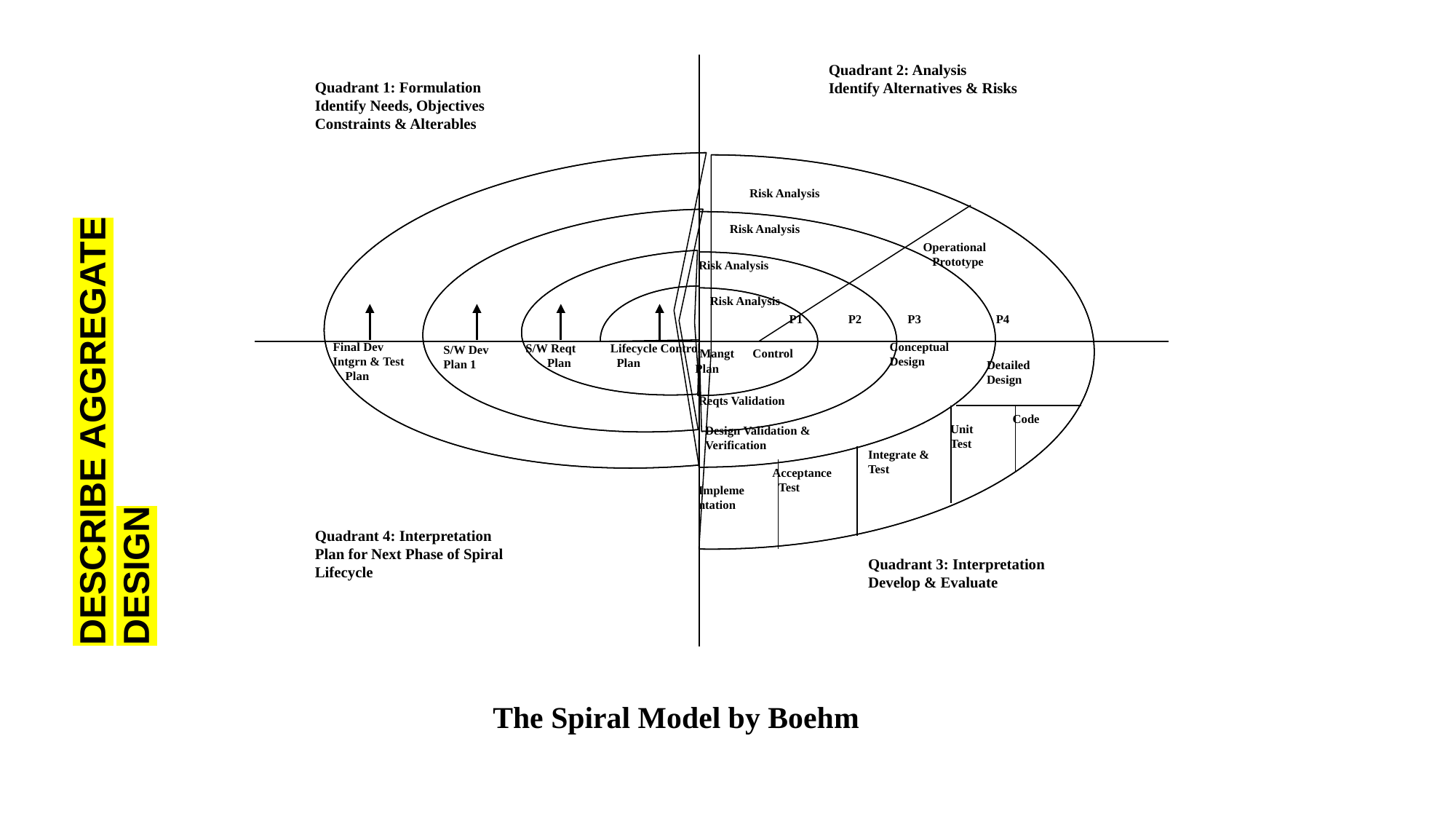

Quadrant 2: Analysis
Identify Alternatives & Risks
Quadrant 1: Formulation
Identify Needs, Objectives
Constraints & Alterables

Risk Analysis

Risk Analysis

     Operational
        Prototype
Risk Analysis

Risk Analysis

P1
P2
P3
   P4
Final Dev
Intgrn & Test
    Plan
 Mangt      Control Plan
       Conceptual
       Design
S/W Reqt
       Plan
    Lifecycle Control
      Plan
S/W Dev
Plan 1

Detailed
Design
Reqts Validation

  Code

Unit
Test
Design Validation &
Verification
Integrate & Test
 Acceptance
   Test
Impleme
ntation
Quadrant 4: Interpretation
Plan for Next Phase of Spiral
Lifecycle
Quadrant 3: Interpretation
Develop & Evaluate
The Spiral Model by Boehm
DESCRIBE AGGREGATE DESIGN